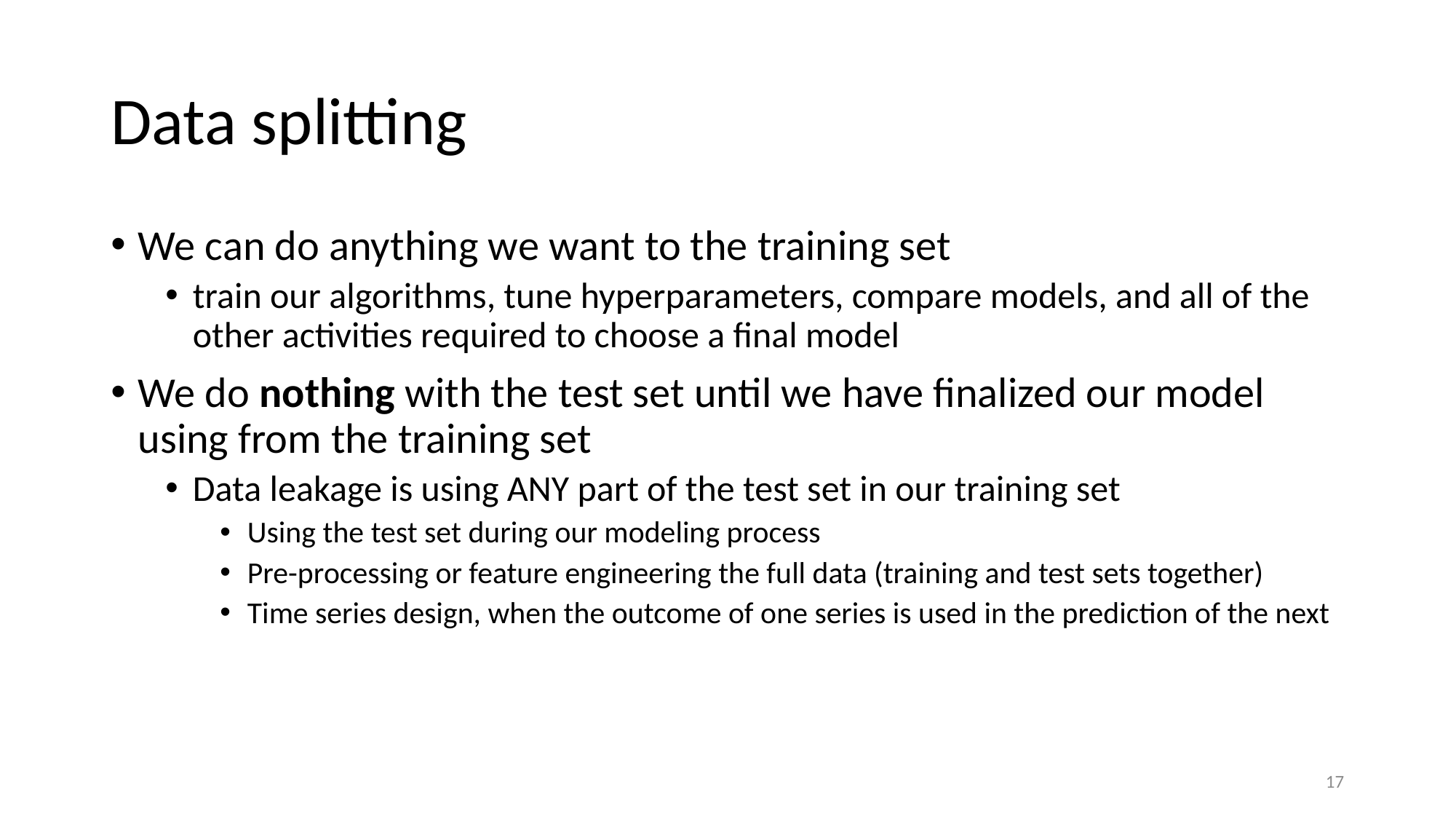

# Data splitting
We can do anything we want to the training set
train our algorithms, tune hyperparameters, compare models, and all of the other activities required to choose a final model
We do nothing with the test set until we have finalized our model using from the training set
Data leakage is using ANY part of the test set in our training set
Using the test set during our modeling process
Pre-processing or feature engineering the full data (training and test sets together)
Time series design, when the outcome of one series is used in the prediction of the next
17